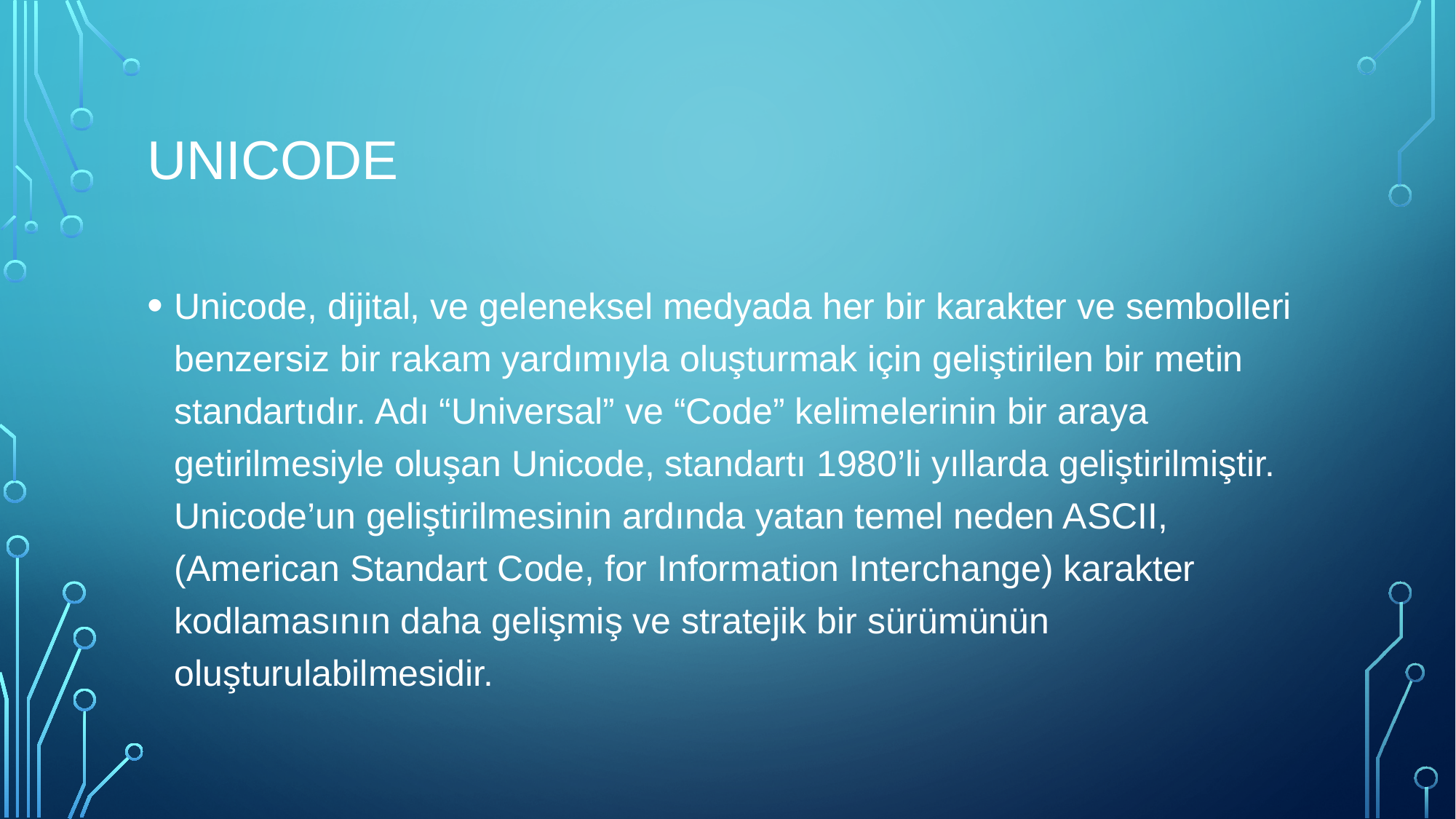

# UNICODE
Unicode, dijital, ve geleneksel medyada her bir karakter ve sembolleri benzersiz bir rakam yardımıyla oluşturmak için geliştirilen bir metin standartıdır. Adı “Universal” ve “Code” kelimelerinin bir araya getirilmesiyle oluşan Unicode, standartı 1980’li yıllarda geliştirilmiştir. Unicode’un geliştirilmesinin ardında yatan temel neden ASCII, (American Standart Code, for Information Interchange) karakter kodlamasının daha gelişmiş ve stratejik bir sürümünün oluşturulabilmesidir.